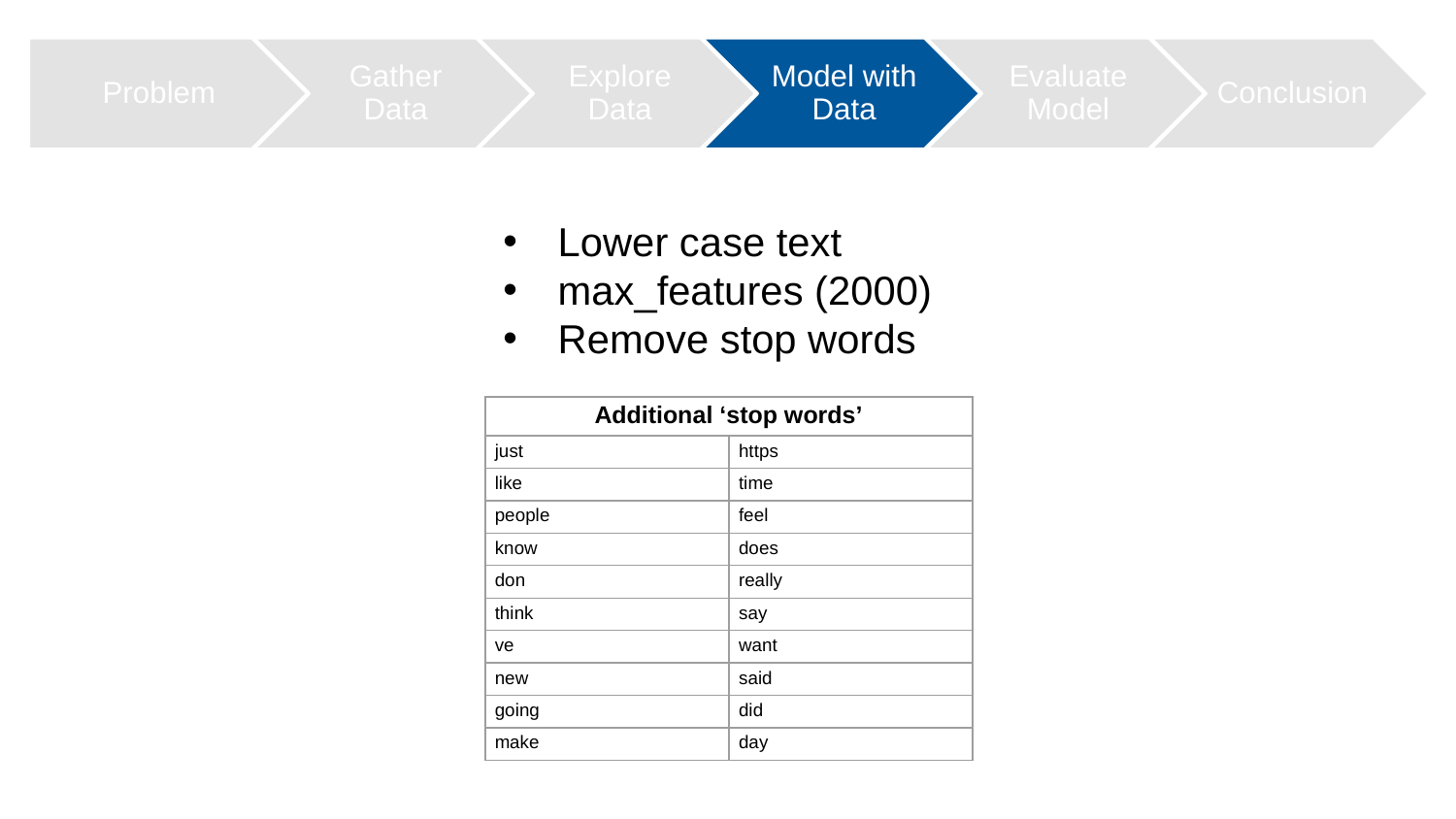

Problem
Gather Data
Explore Data
Model with Data
Evaluate Model
Conclusion
Lower case text
max_features (2000)
Remove stop words
| Additional ‘stop words’ |  |
| --- | --- |
| just | https |
| like | time |
| people | feel |
| know | does |
| don | really |
| think | say |
| ve | want |
| new | said |
| going | did |
| make | day |